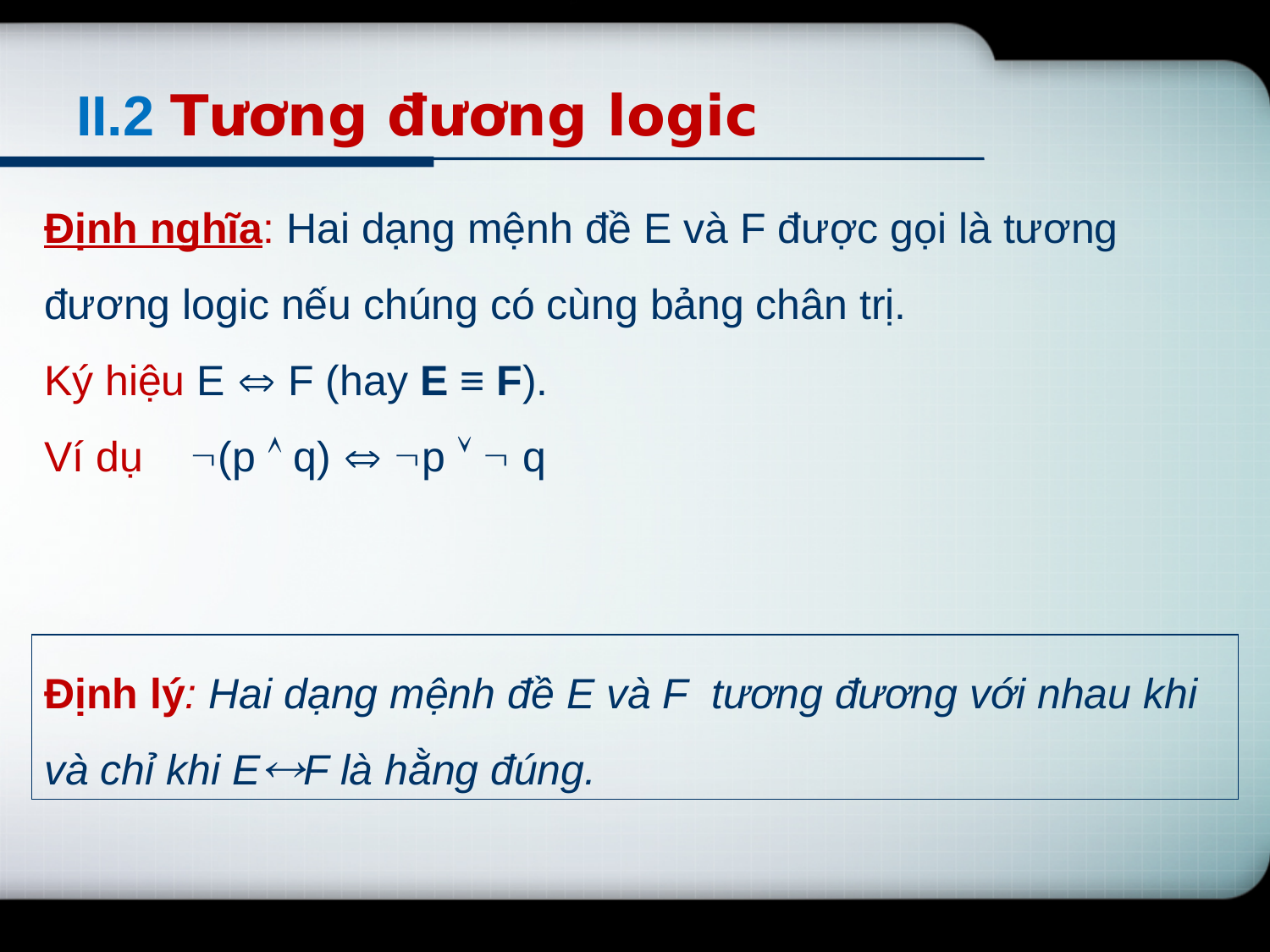

# II.2 Tương đương logic
Định nghĩa: Hai dạng mệnh đề E và F được gọi là tương đương logic nếu chúng có cùng bảng chân trị.
Ký hiệu E ⇔ F (hay E ≡ F).
Ví dụ    ¬(p ∧ q) ⇔ ¬p ∨ ¬ q

Định lý: Hai dạng mệnh đề E và F  tương đương với nhau khi và chỉ khi E↔F là hằng đúng.